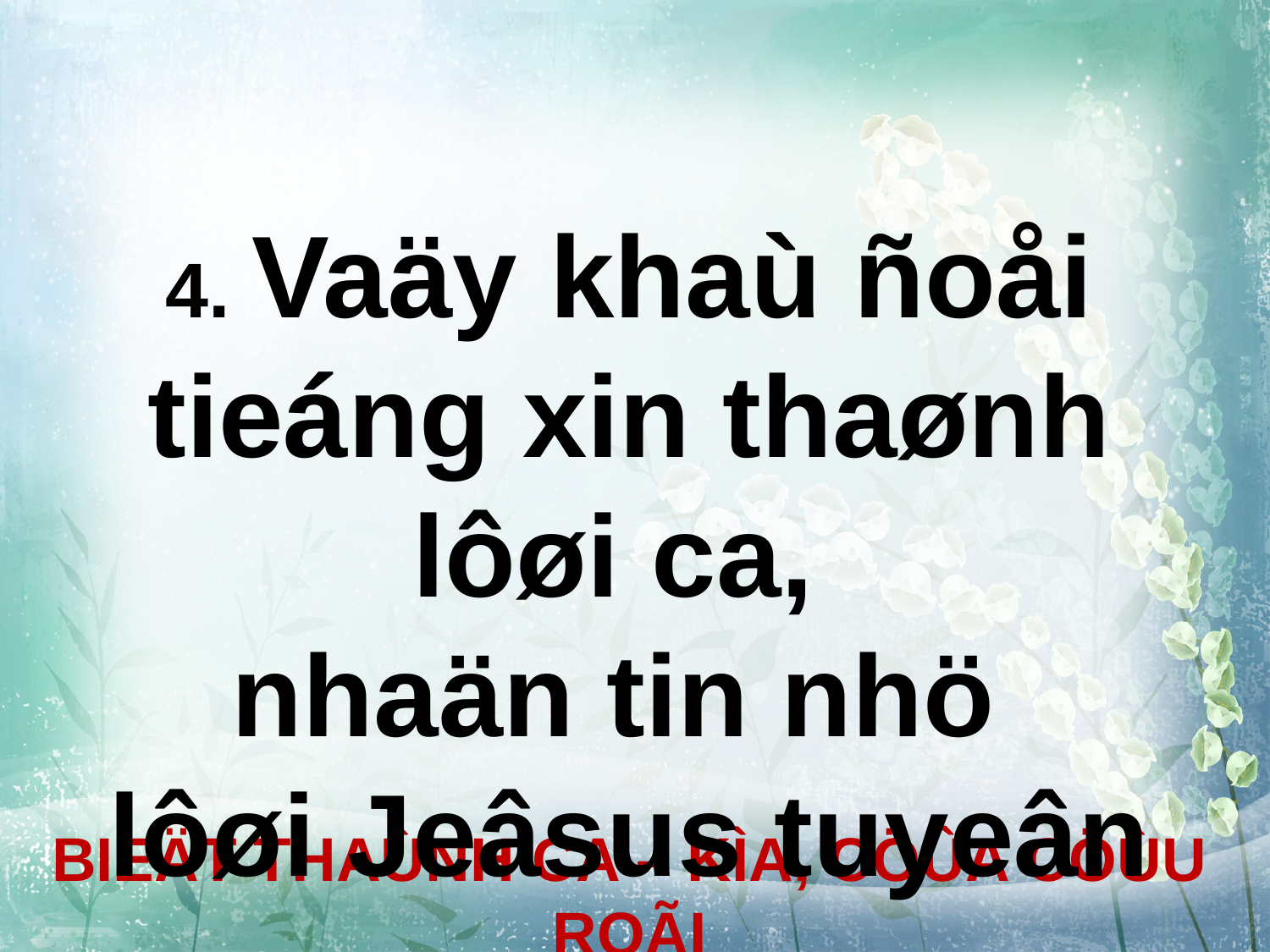

4. Vaäy khaù ñoåi tieáng xin thaønh lôøi ca,
nhaän tin nhö
lôøi Jeâsus tuyeân ra.
BIEÄT THAÙNH CA – KÌA, CÖÛA CÖÙU ROÃI